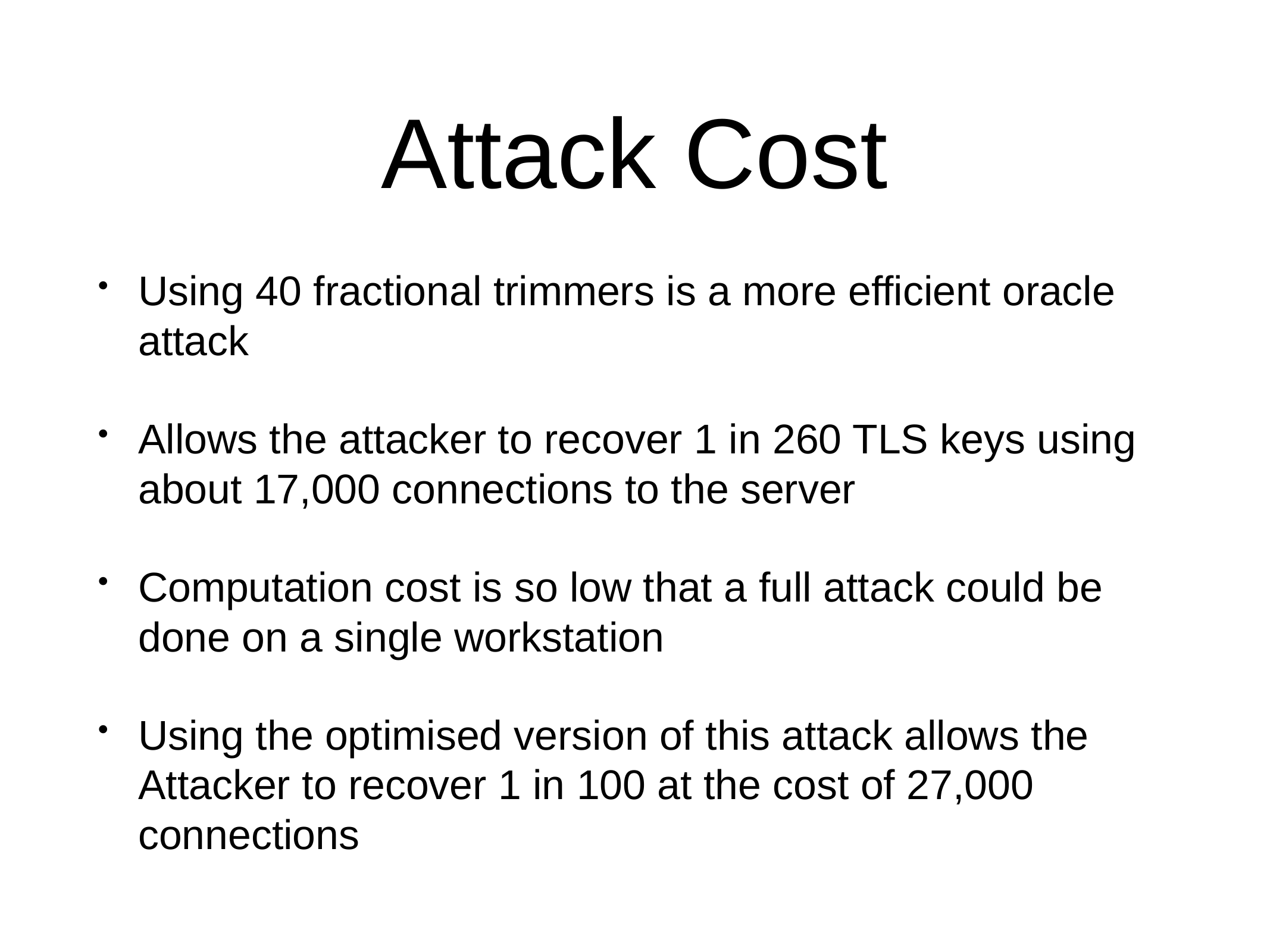

# Attack Cost
Using 40 fractional trimmers is a more efficient oracle attack
Allows the attacker to recover 1 in 260 TLS keys using about 17,000 connections to the server
Computation cost is so low that a full attack could be done on a single workstation
Using the optimised version of this attack allows the Attacker to recover 1 in 100 at the cost of 27,000 connections